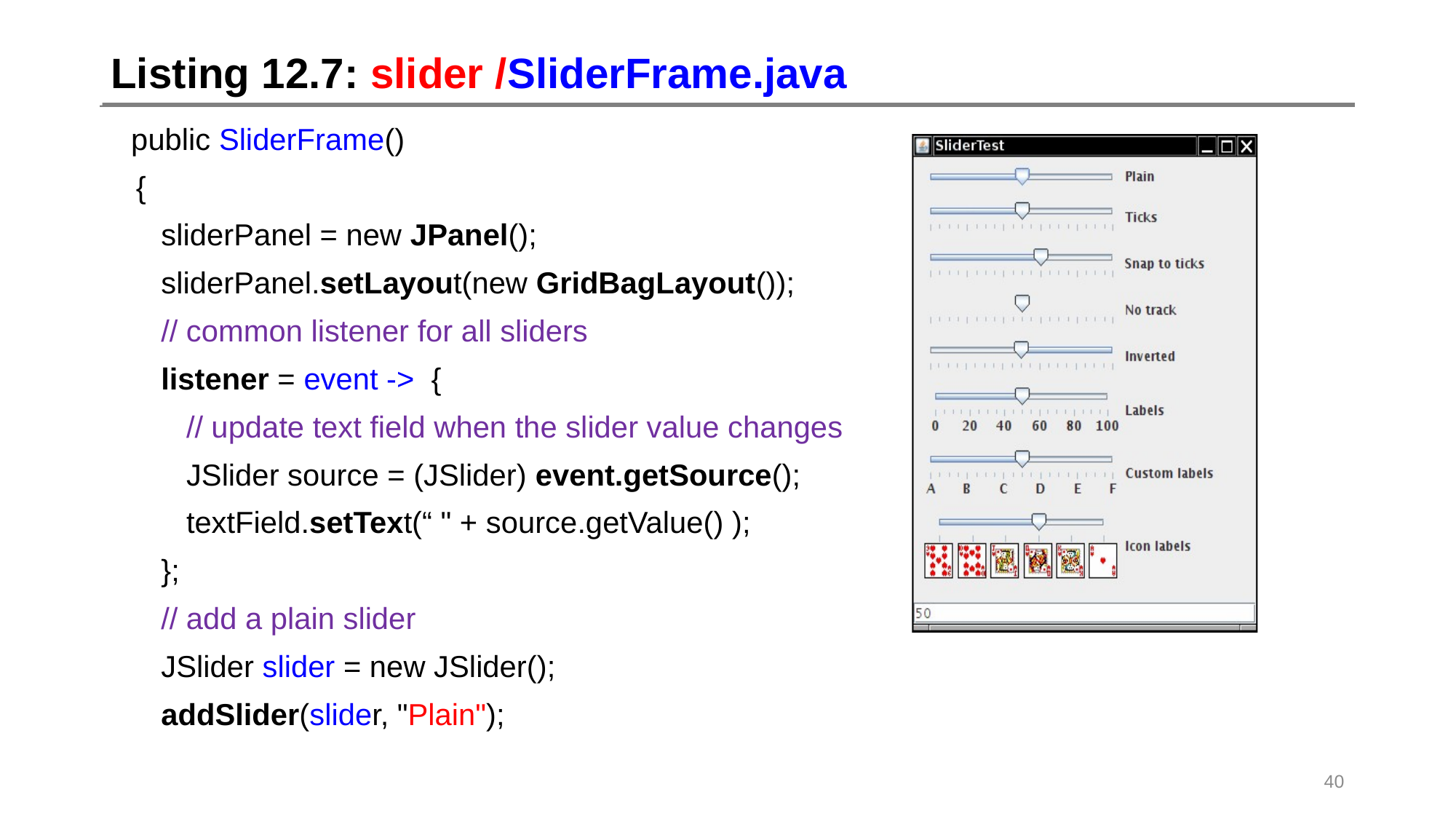

# Listing 12.7: slider /SliderFrame.java
   public SliderFrame()
   {
      sliderPanel = new JPanel();
      sliderPanel.setLayout(new GridBagLayout());
      // common listener for all sliders
      listener = event ->  {
         // update text field when the slider value changes
         JSlider source = (JSlider) event.getSource();
         textField.setText(“ " + source.getValue() );
      };
      // add a plain slider
      JSlider slider = new JSlider();
      addSlider(slider, "Plain");

40